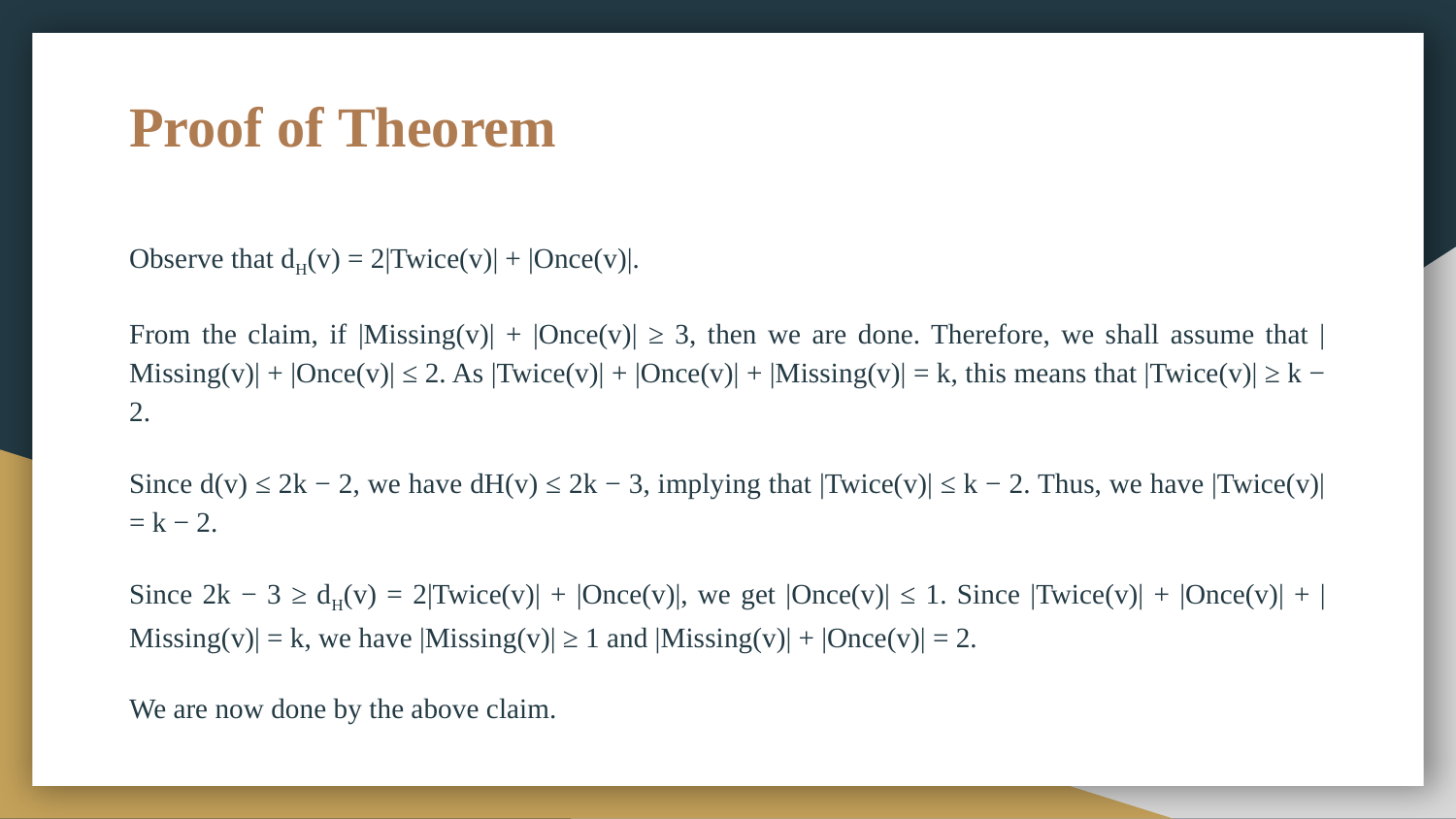

# Proof of Theorem
Observe that dH(v) = 2|Twice(v)| + |Once(v)|.
From the claim, if |Missing(v)| + |Once(v)| ≥ 3, then we are done. Therefore, we shall assume that |Missing(v)| + |Once(v)| ≤ 2. As |Twice(v)| + |Once(v)| + |Missing(v)| = k, this means that |Twice(v)| ≥ k − 2.
Since d(v) ≤ 2k − 2, we have dH(v) ≤ 2k − 3, implying that |Twice(v)| ≤ k − 2. Thus, we have |Twice(v)| = k − 2.
Since 2k − 3 ≥ dH(v) = 2|Twice(v)| + |Once(v)|, we get |Once(v)| ≤ 1. Since |Twice(v)| + |Once(v)| + |Missing(v)| = k, we have |Missing(v)| ≥ 1 and |Missing(v)| + |Once(v)| = 2.
We are now done by the above claim.